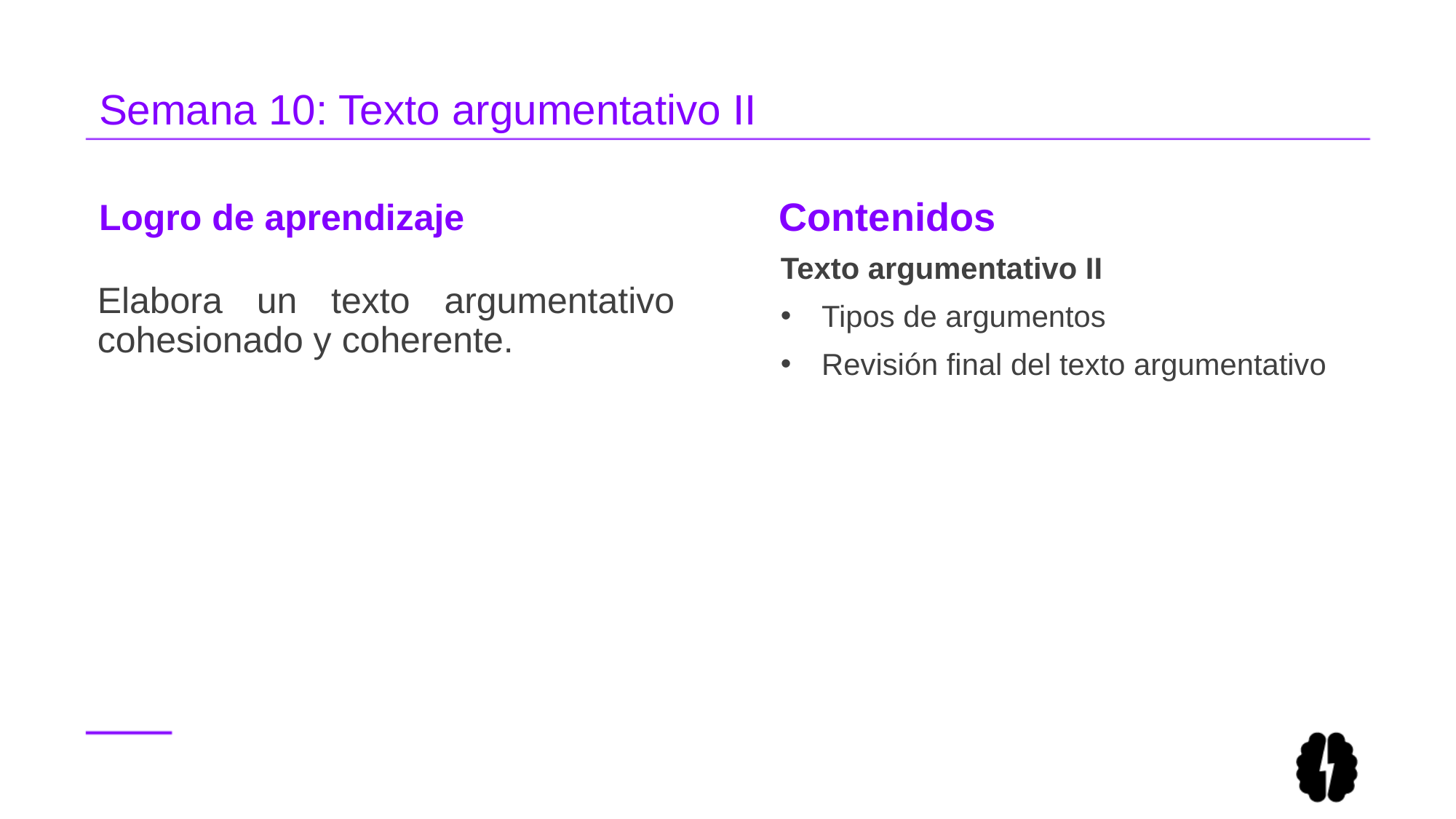

# Semana 10: Texto argumentativo II
Logro de aprendizaje
Contenidos
Texto argumentativo II
Tipos de argumentos
Revisión final del texto argumentativo
Elabora un texto argumentativo cohesionado y coherente.